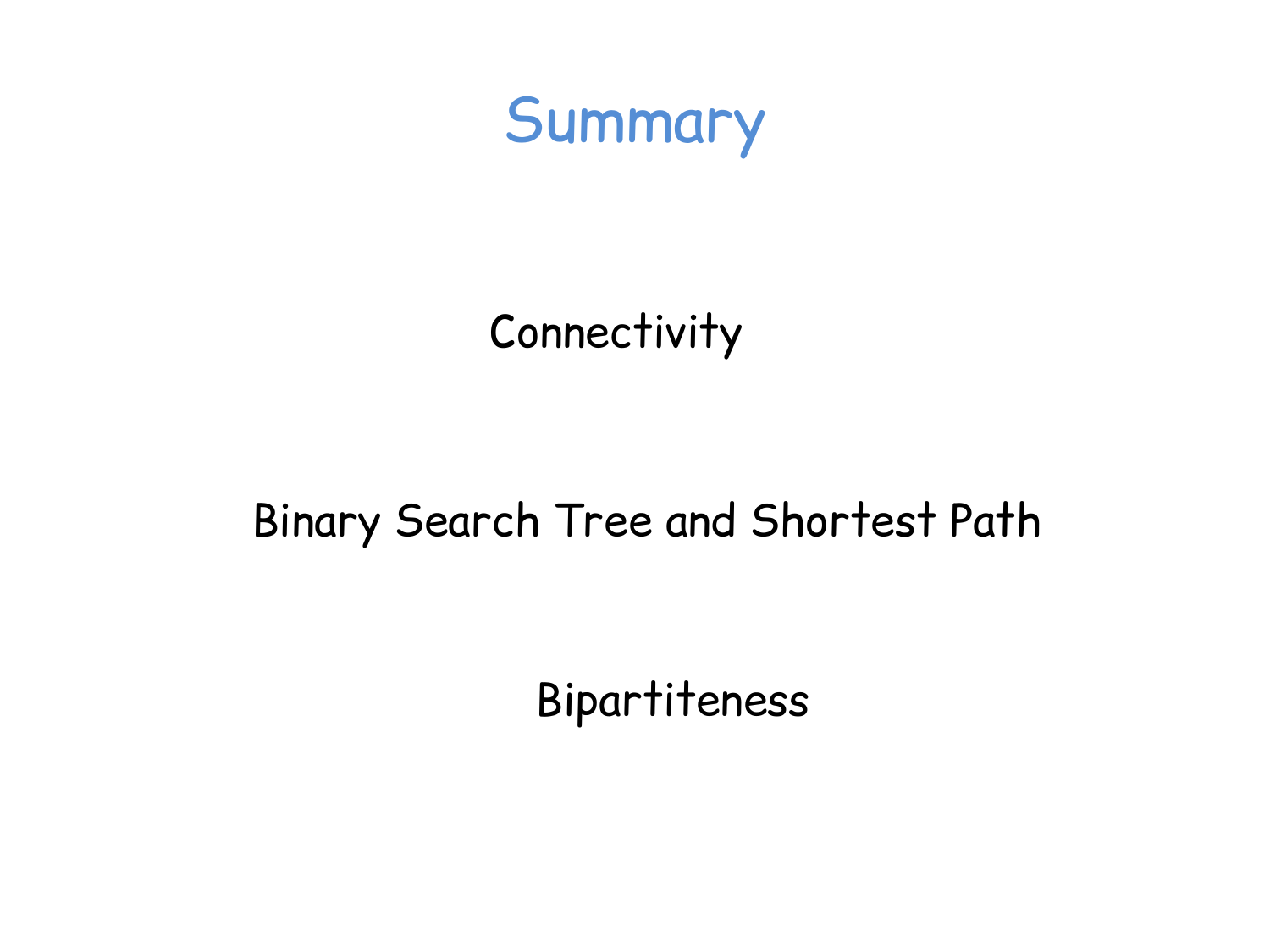

# Summary
Connectivity
Binary Search Tree and Shortest Path
Bipartiteness